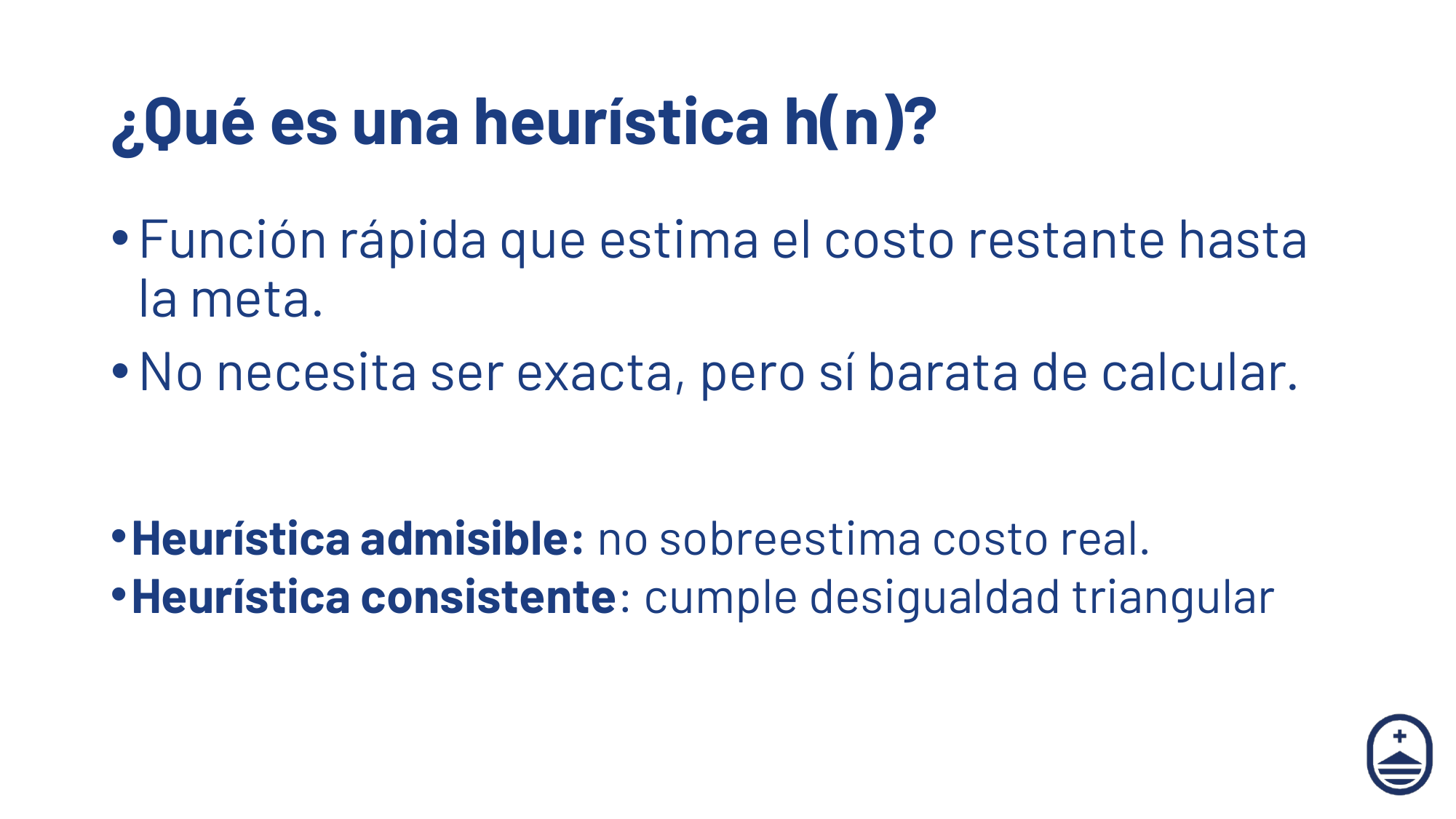

# ¿Qué es una heurística h(n)?
Función rápida que estima el costo restante hasta la meta.
No necesita ser exacta, pero sí barata de calcular.

Heurística admisible: no sobreestima costo real.
Heurística consistente: cumple desigualdad triangular